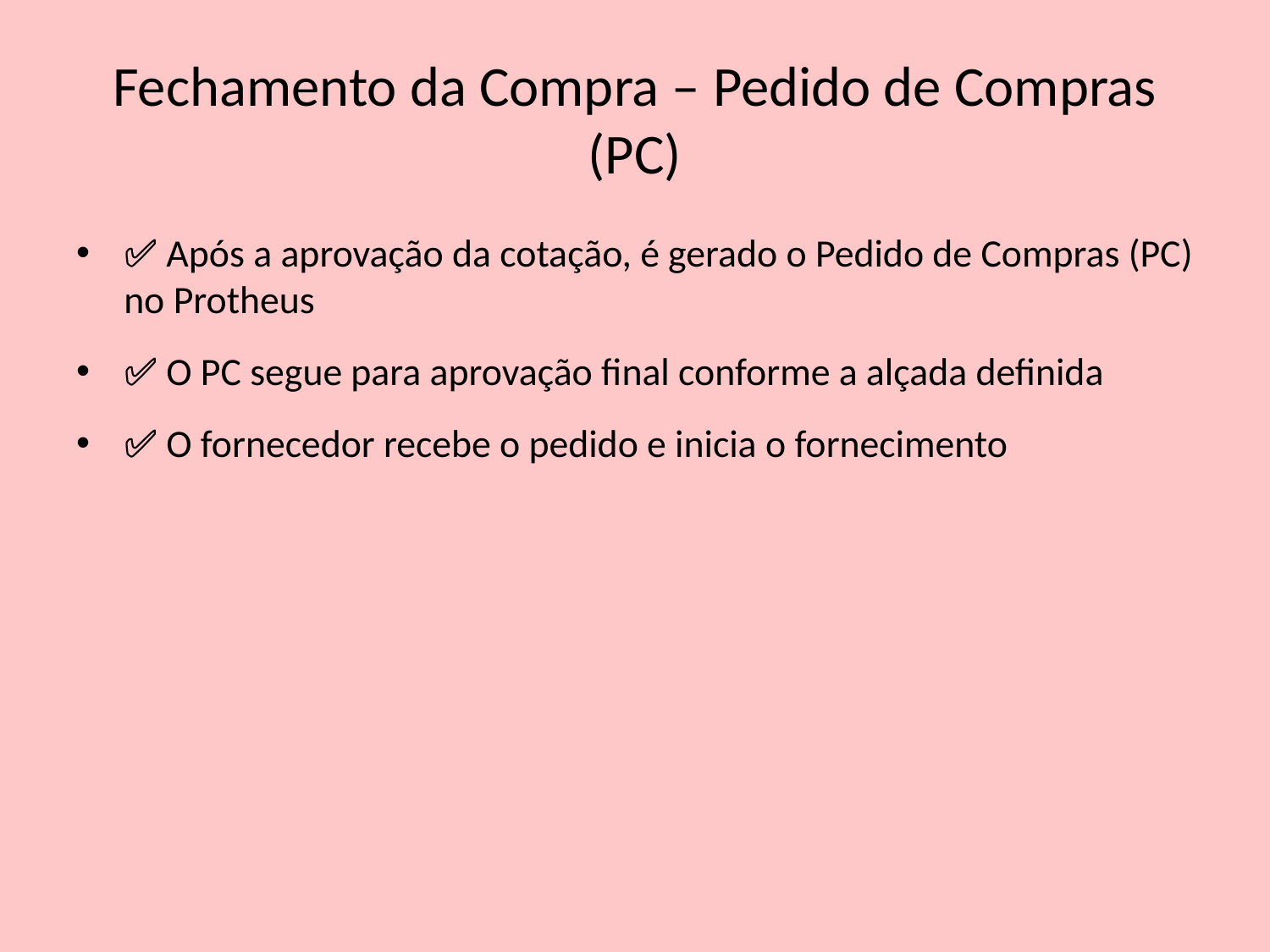

# Fechamento da Compra – Pedido de Compras (PC)
✅ Após a aprovação da cotação, é gerado o Pedido de Compras (PC) no Protheus
✅ O PC segue para aprovação final conforme a alçada definida
✅ O fornecedor recebe o pedido e inicia o fornecimento